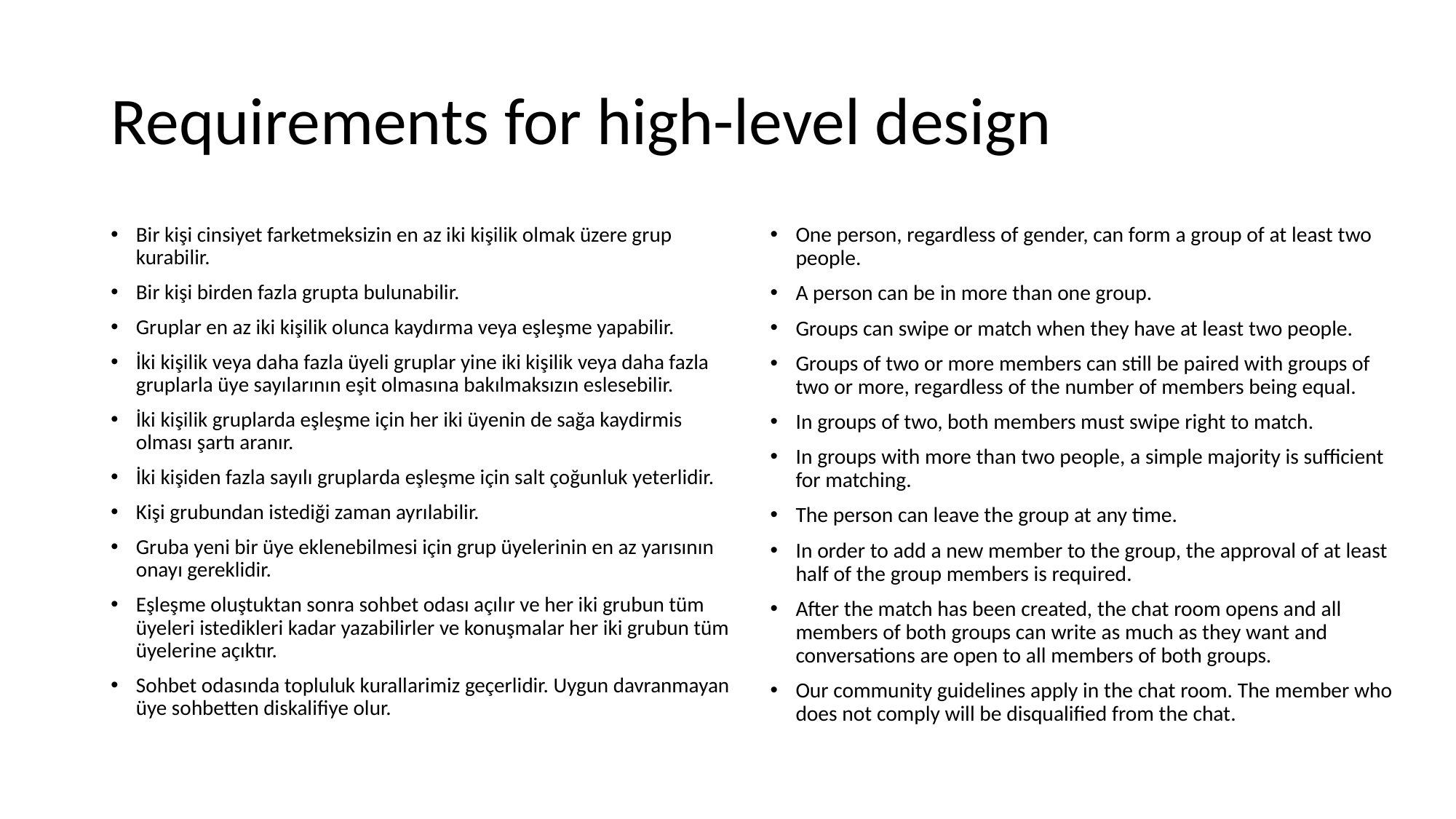

# Requirements for high-level design
Bir kişi cinsiyet farketmeksizin en az iki kişilik olmak üzere grup kurabilir.
Bir kişi birden fazla grupta bulunabilir.
Gruplar en az iki kişilik olunca kaydırma veya eşleşme yapabilir.
İki kişilik veya daha fazla üyeli gruplar yine iki kişilik veya daha fazla gruplarla üye sayılarının eşit olmasına bakılmaksızın eslesebilir.
İki kişilik gruplarda eşleşme için her iki üyenin de sağa kaydirmis olması şartı aranır.
İki kişiden fazla sayılı gruplarda eşleşme için salt çoğunluk yeterlidir.
Kişi grubundan istediği zaman ayrılabilir.
Gruba yeni bir üye eklenebilmesi için grup üyelerinin en az yarısının onayı gereklidir.
Eşleşme oluştuktan sonra sohbet odası açılır ve her iki grubun tüm üyeleri istedikleri kadar yazabilirler ve konuşmalar her iki grubun tüm üyelerine açıktır.
Sohbet odasında topluluk kurallarimiz geçerlidir. Uygun davranmayan üye sohbetten diskalifiye olur.
One person, regardless of gender, can form a group of at least two people.
A person can be in more than one group.
Groups can swipe or match when they have at least two people.
Groups of two or more members can still be paired with groups of two or more, regardless of the number of members being equal.
In groups of two, both members must swipe right to match.
In groups with more than two people, a simple majority is sufficient for matching.
The person can leave the group at any time.
In order to add a new member to the group, the approval of at least half of the group members is required.
After the match has been created, the chat room opens and all members of both groups can write as much as they want and conversations are open to all members of both groups.
Our community guidelines apply in the chat room. The member who does not comply will be disqualified from the chat.